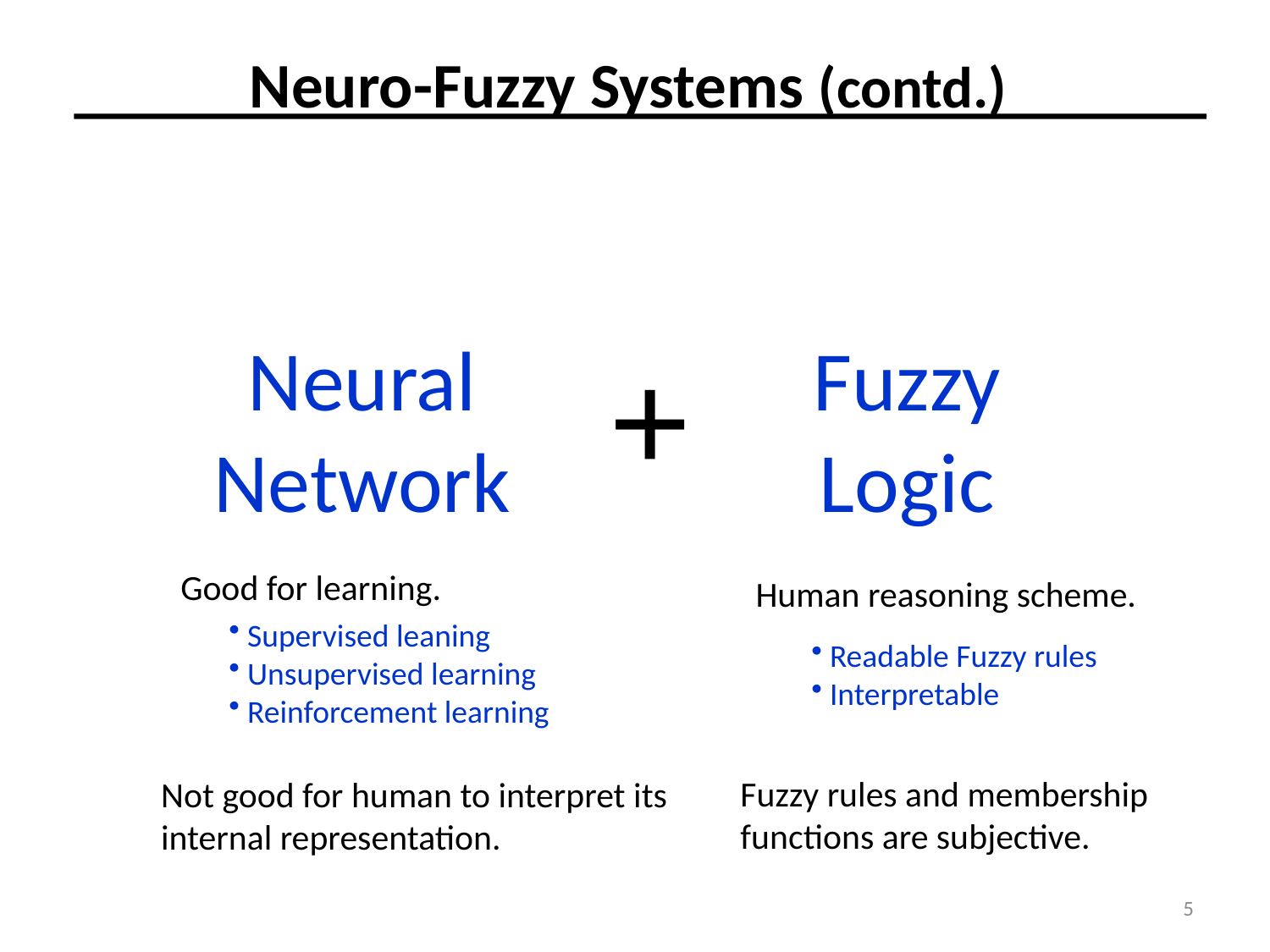

# Neuro-Fuzzy Systems (contd.)

Neural
Network
Fuzzy
Logic
+
Good for learning.
Human reasoning scheme.
 Supervised leaning
 Unsupervised learning
 Reinforcement learning
 Readable Fuzzy rules
 Interpretable
Fuzzy rules and membership functions are subjective.
Not good for human to interpret its internal representation.
5